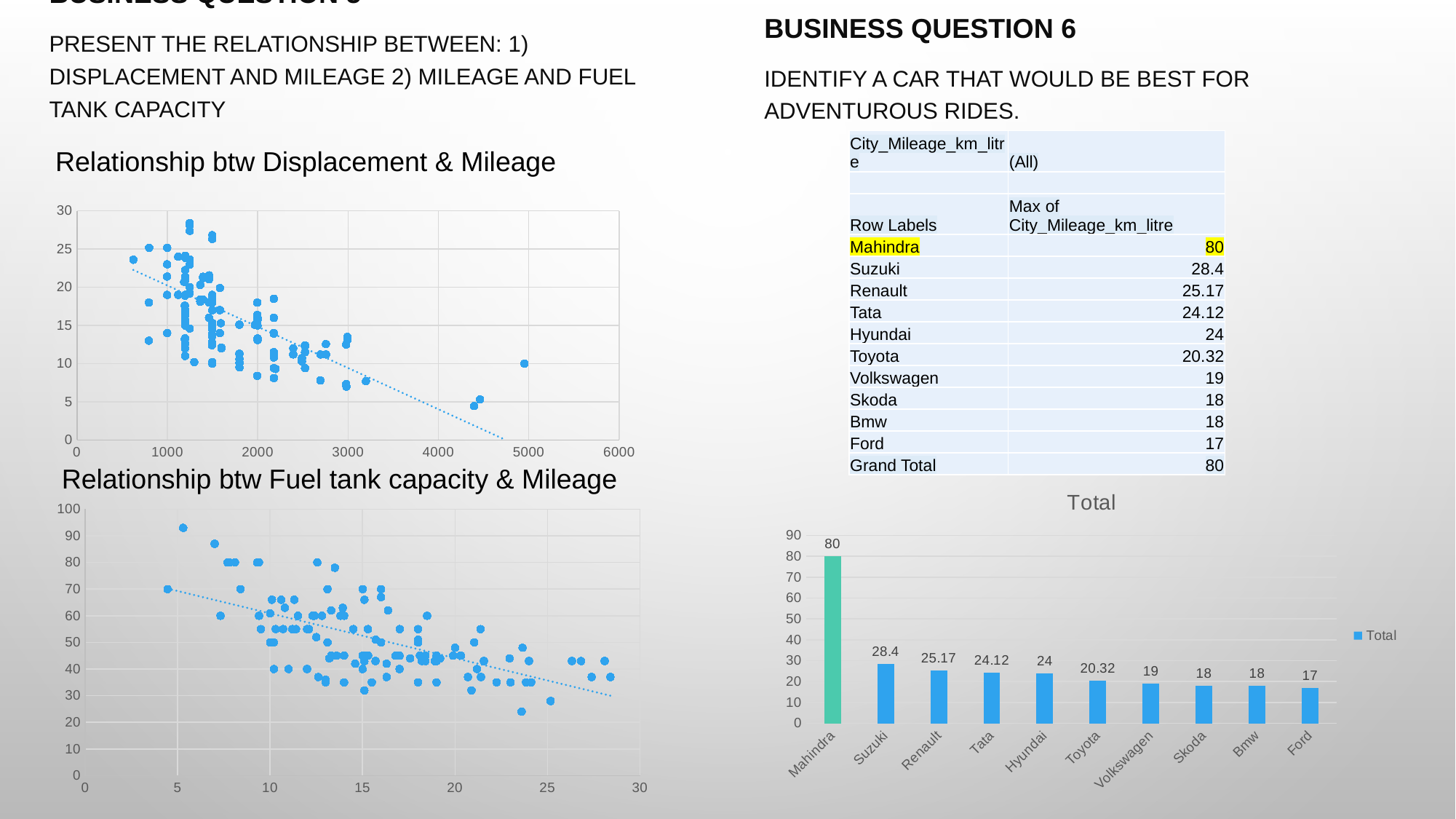

BUSINESS QUESTION 6
Identify a car that would be best for adventurous rides.
BUSINESS QUESTION 5
Present the relationship between: 1) Displacement and mileage 2) Mileage and fuel tank capacity

| City\_Mileage\_km\_litre | (All) |
| --- | --- |
|  |  |
| Row Labels | Max of City\_Mileage\_km\_litre |
| Mahindra | 80 |
| Suzuki | 28.4 |
| Renault | 25.17 |
| Tata | 24.12 |
| Hyundai | 24 |
| Toyota | 20.32 |
| Volkswagen | 19 |
| Skoda | 18 |
| Bmw | 18 |
| Ford | 17 |
| Grand Total | 80 |
Relationship btw Displacement & Mileage

### Chart

| Category | City_Mileage_km_litre |
|---|---|
Relationship btw Fuel tank capacity & Mileage

### Chart:

| Category | Total |
|---|---|
| Mahindra | 80.0 |
| Suzuki | 28.4 |
| Renault | 25.17 |
| Tata | 24.12 |
| Hyundai | 24.0 |
| Toyota | 20.32 |
| Volkswagen | 19.0 |
| Skoda | 18.0 |
| Bmw | 18.0 |
| Ford | 17.0 |

### Chart

| Category | Fuel_Tank_Capacity_litre |
|---|---|